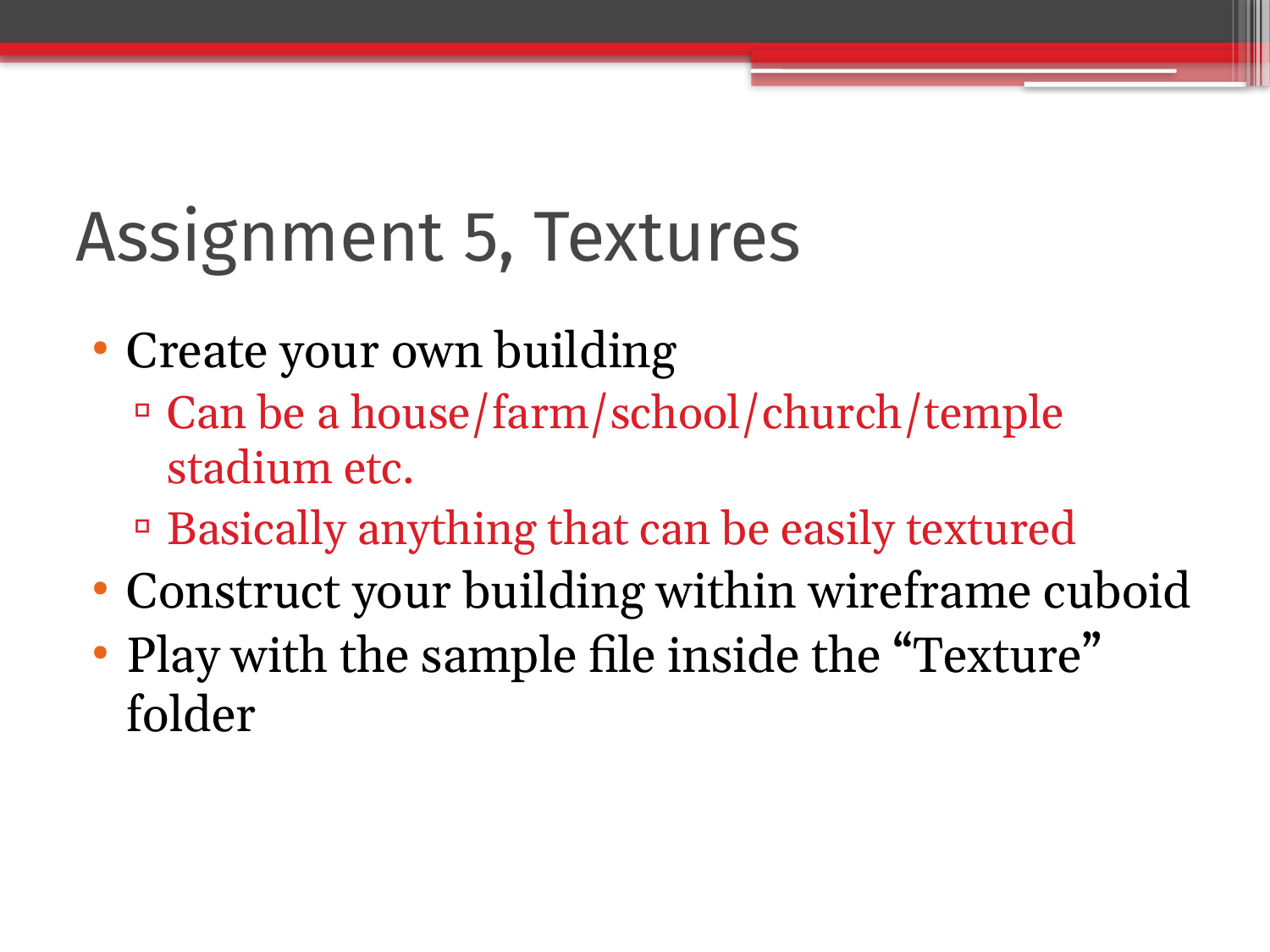

# Assignment 5, Textures
Create your own building
Can be a house/farm/school/church/temple stadium etc.
Basically anything that can be easily textured
Construct your building within wireframe cuboid
Play with the sample file inside the “Texture” folder